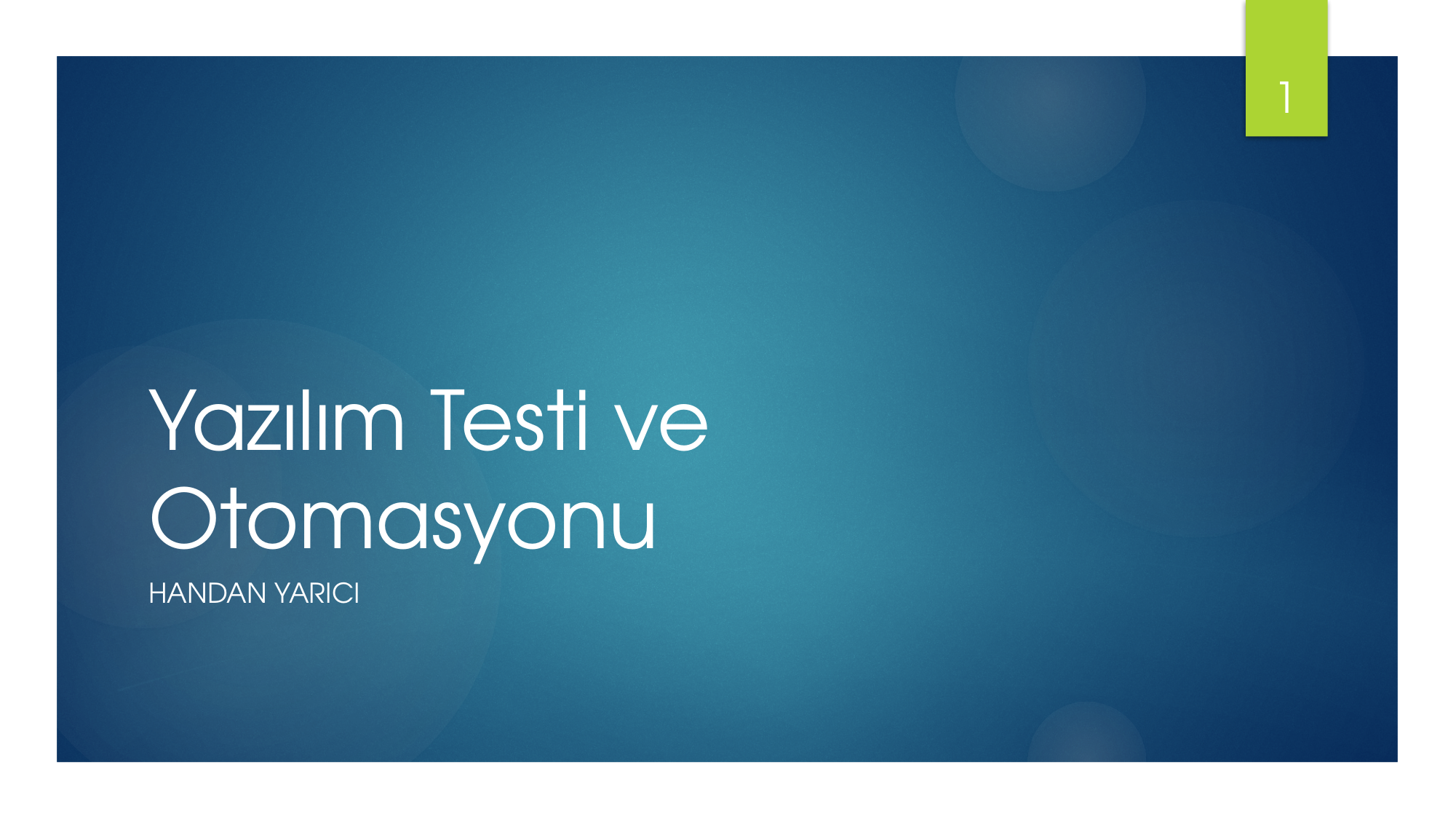

1
# Yazılım Testi ve Otomasyonu
Handan yarıcı